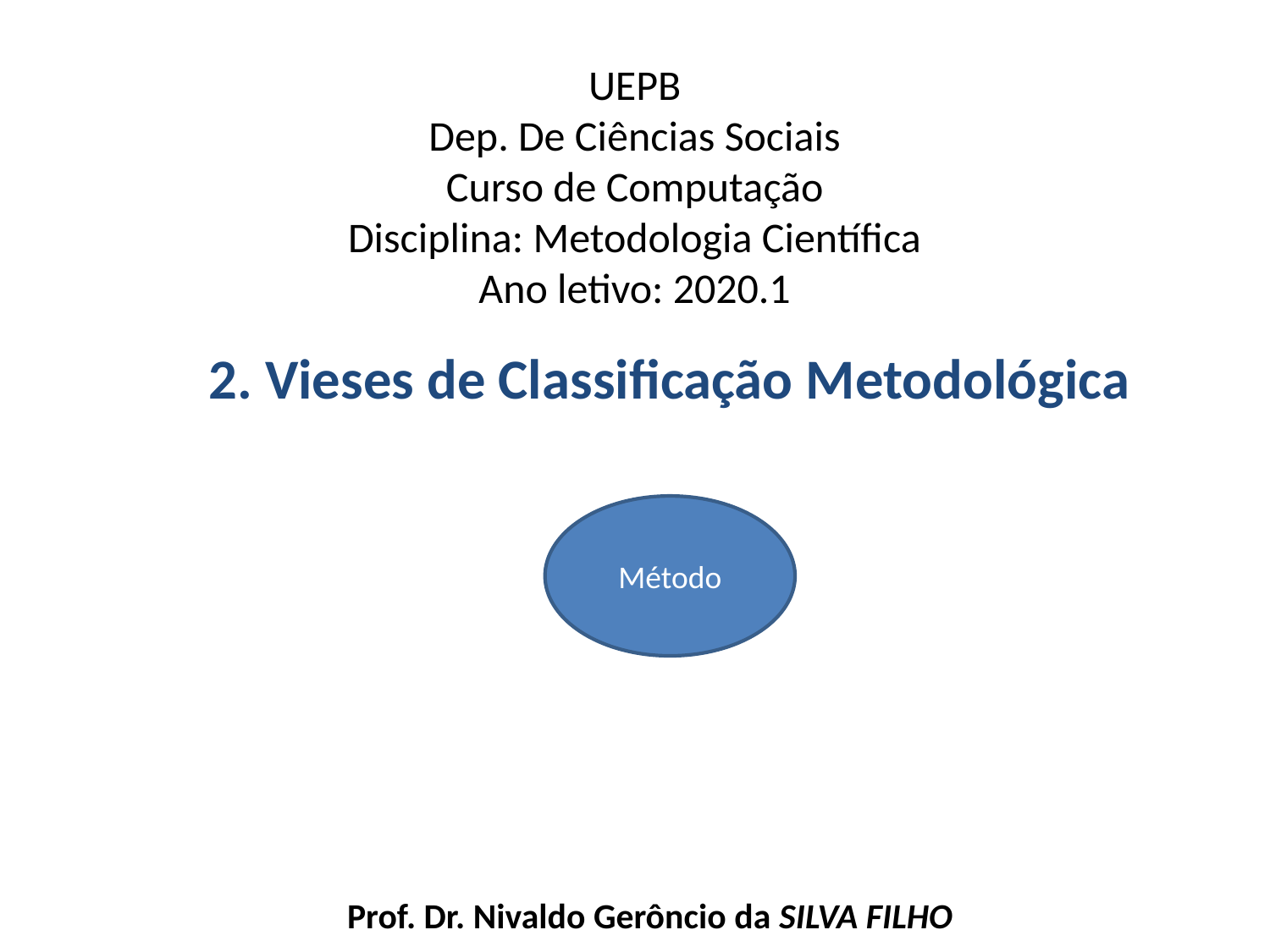

# UEPB Dep. De Ciências Sociais Curso de Computação Disciplina: Metodologia Científica Ano letivo: 2020.1
2. Vieses de Classificação Metodológica

Método
Prof. Dr. Nivaldo Gerôncio da SILVA FILHO